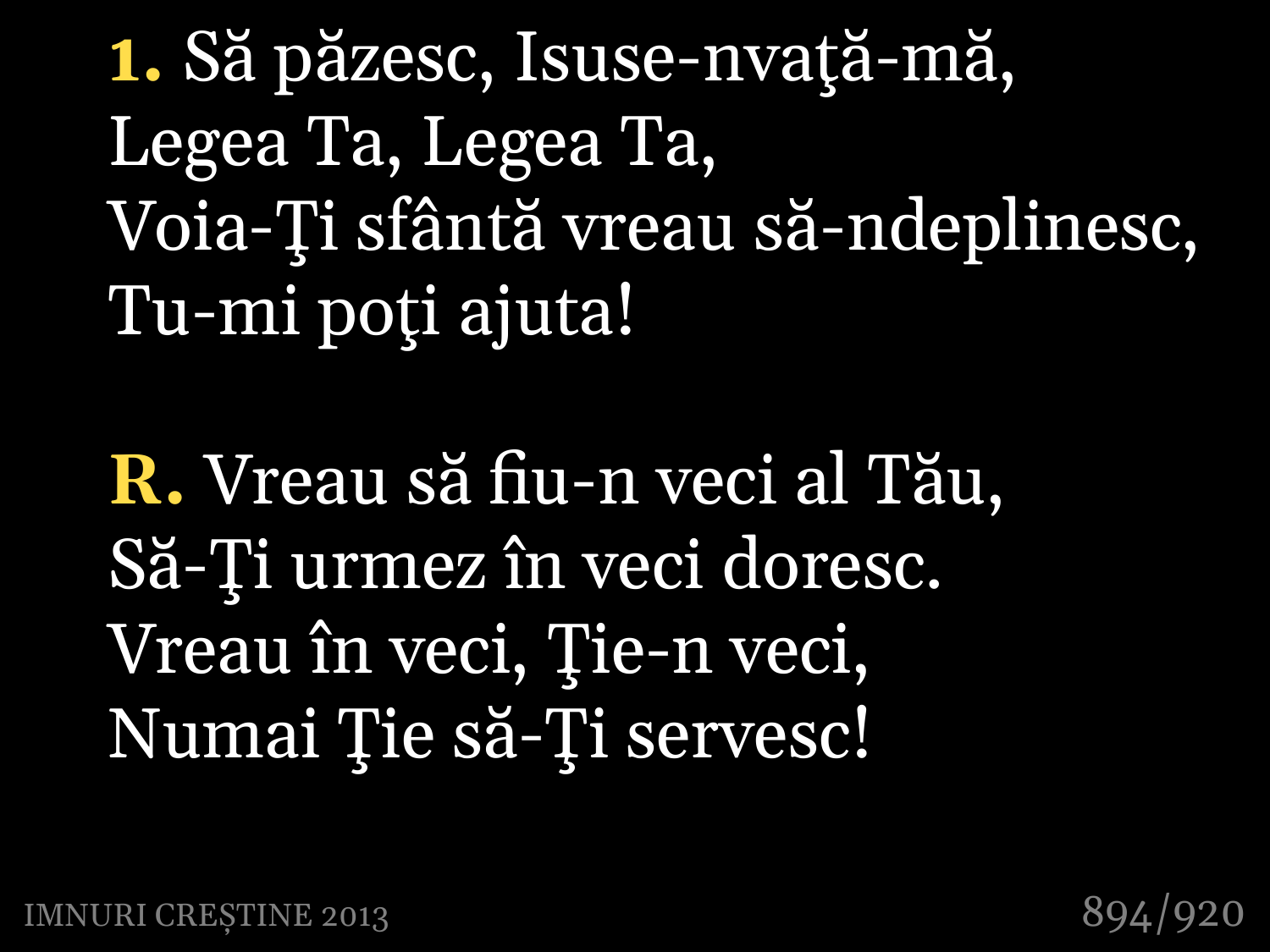

1. Să păzesc, Isuse-nvaţă-mă,
Legea Ta, Legea Ta,
Voia-Ţi sfântă vreau să-ndeplinesc,
Tu-mi poţi ajuta!

R. Vreau să fiu-n veci al Tău,
Să-Ţi urmez în veci doresc.
Vreau în veci, Ţie-n veci,
Numai Ţie să-Ţi servesc!
894/920
IMNURI CREȘTINE 2013